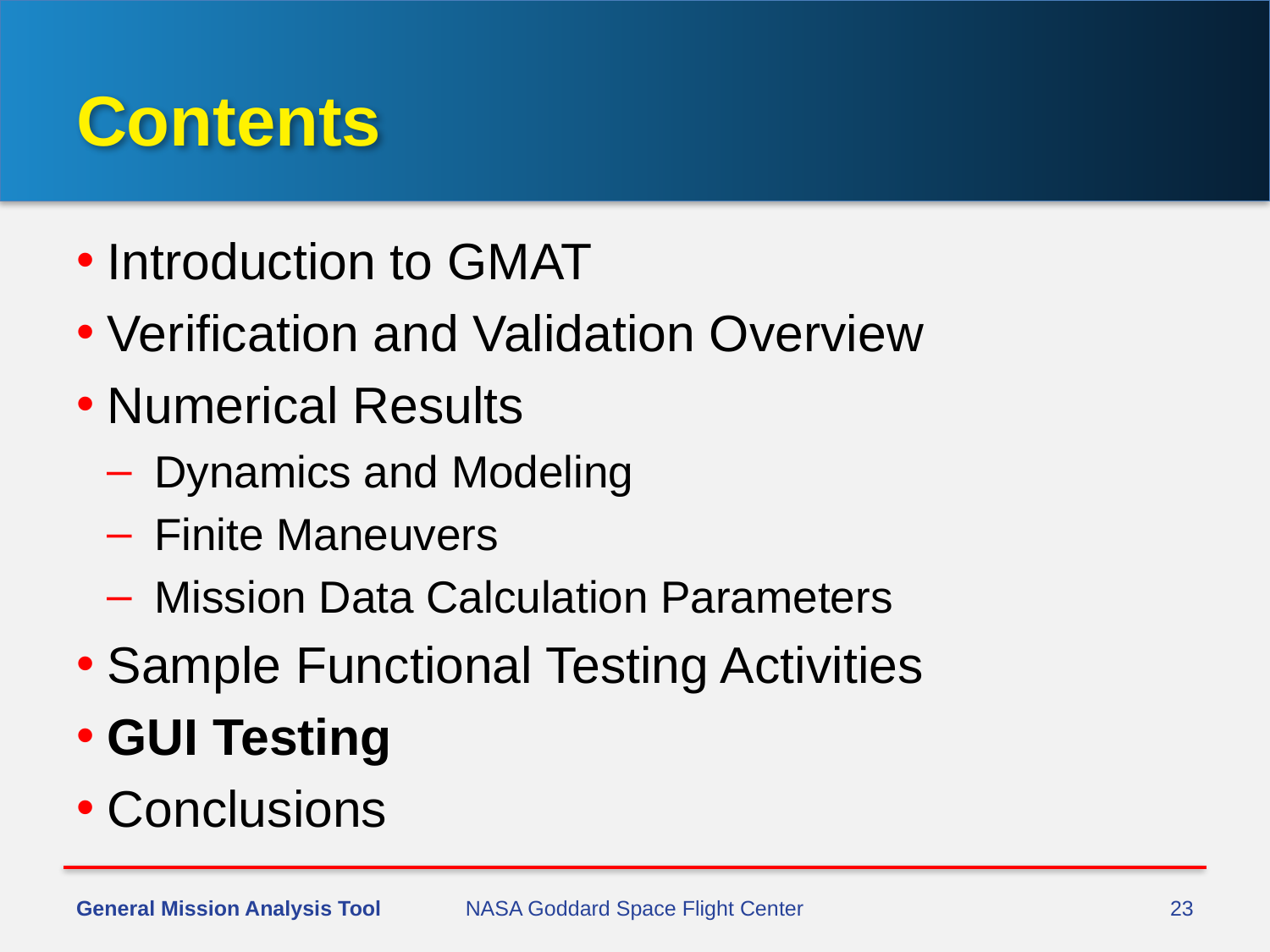

# Contents
Introduction to GMAT
Verification and Validation Overview
Numerical Results
Dynamics and Modeling
Finite Maneuvers
Mission Data Calculation Parameters
Sample Functional Testing Activities
GUI Testing
Conclusions
General Mission Analysis Tool
NASA Goddard Space Flight Center
23